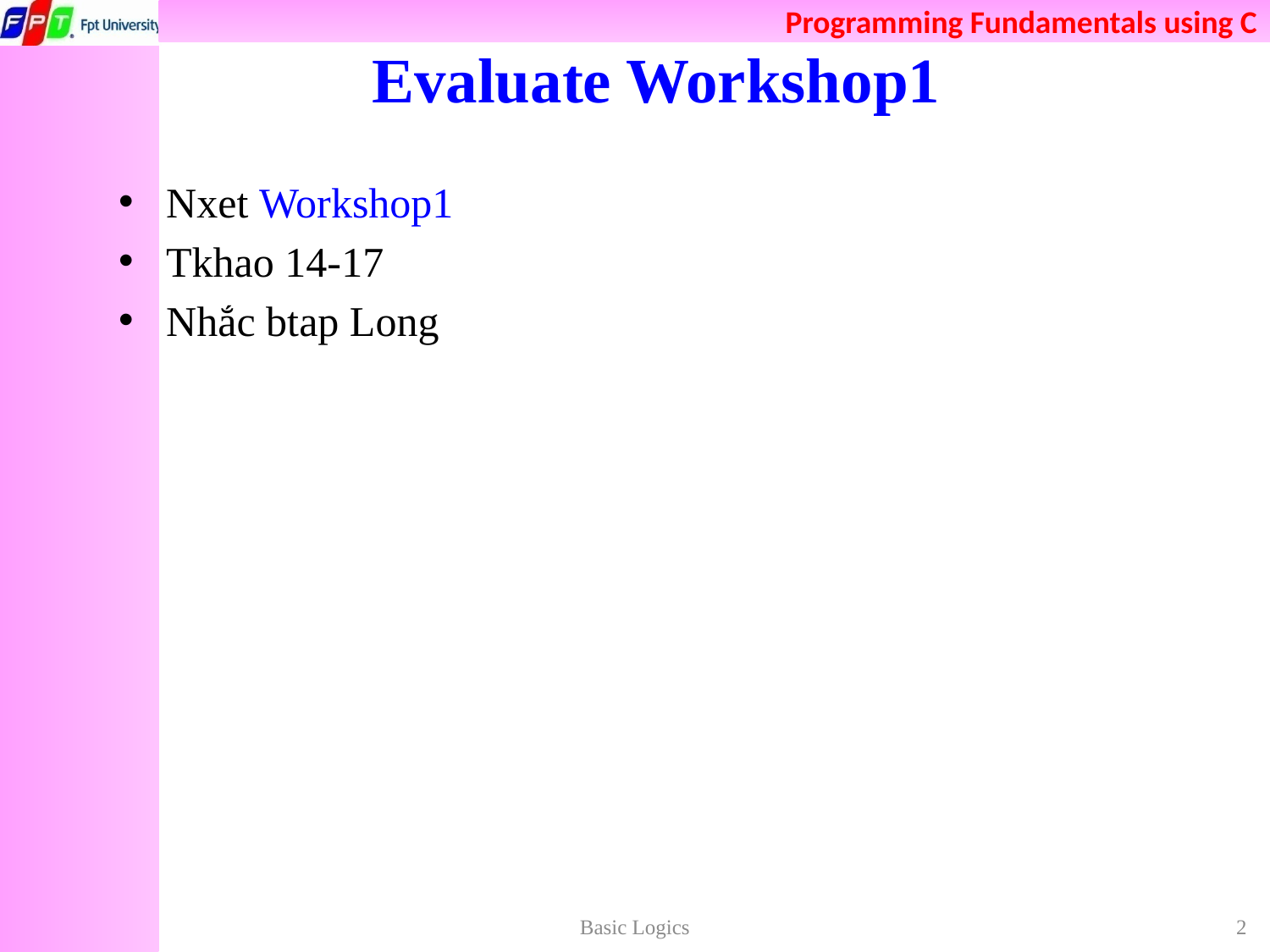

# Evaluate Workshop1
Nxet Workshop1
Tkhao 14-17
Nhắc btap Long
Basic Logics
2